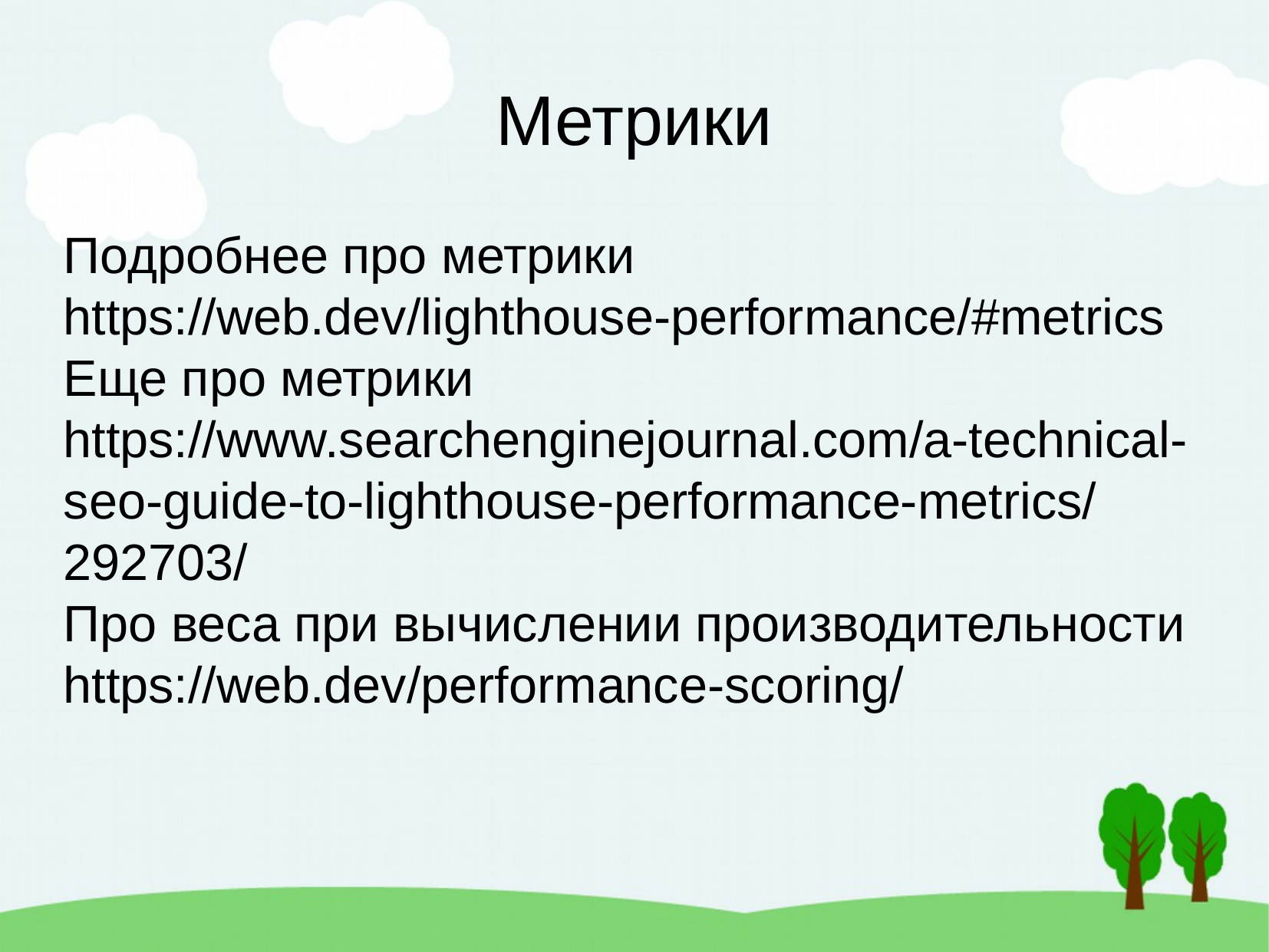

Метрики
Подробнее про метрики https://web.dev/lighthouse-performance/#metrics
Еще про метрики
https://www.searchenginejournal.com/a-technical-seo-guide-to-lighthouse-performance-metrics/292703/
Про веса при вычислении производительности
https://web.dev/performance-scoring/